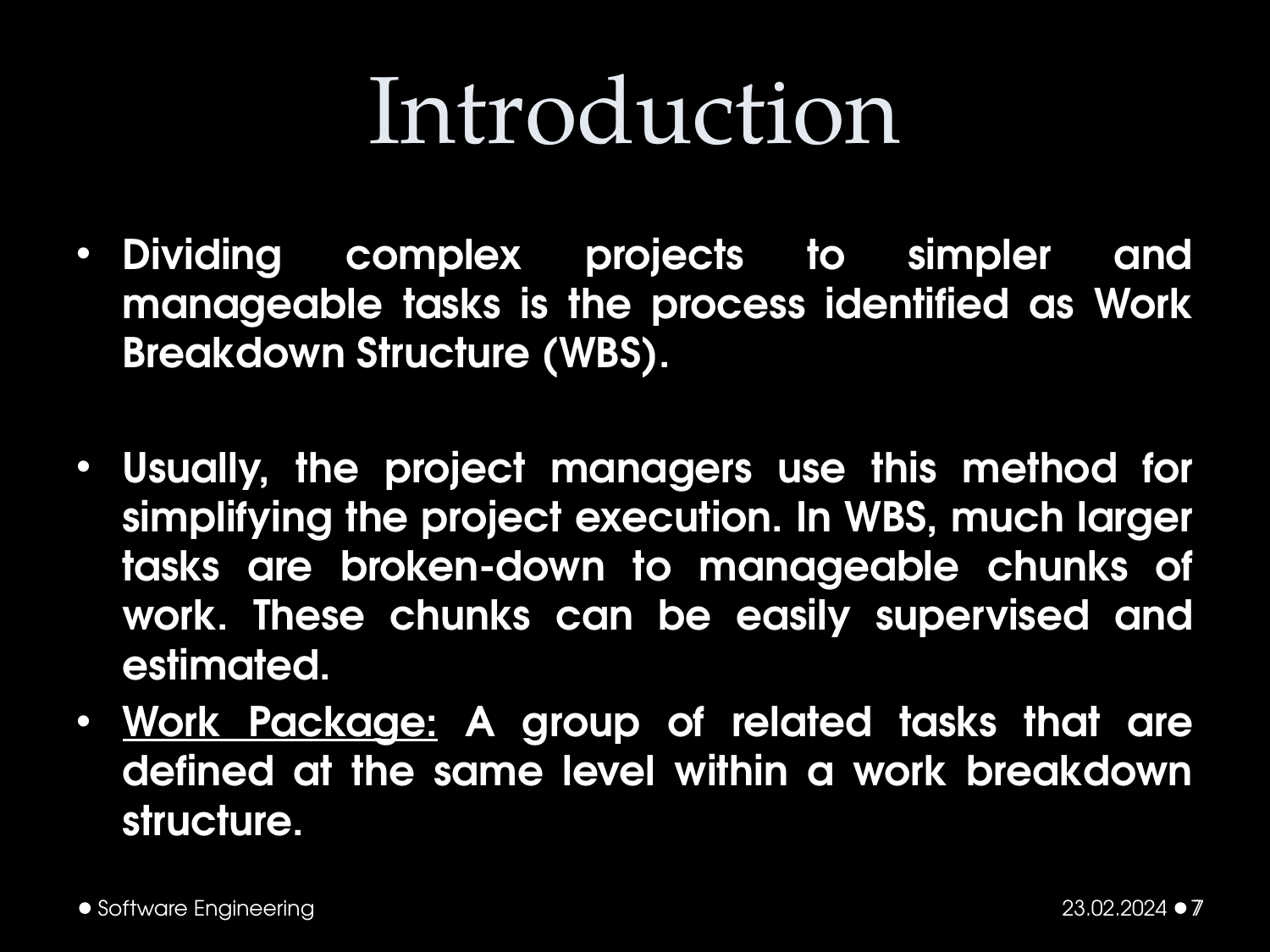

# Introduction
Dividing complex projects to simpler and manageable tasks is the process identified as Work Breakdown Structure (WBS).

Usually, the project managers use this method for simplifying the project execution. In WBS, much larger tasks are broken-down to manageable chunks of work. These chunks can be easily supervised and estimated.
Work Package: A group of related tasks that are defined at the same level within a work breakdown structure.

Software Engineering
23.02.2024
7
7